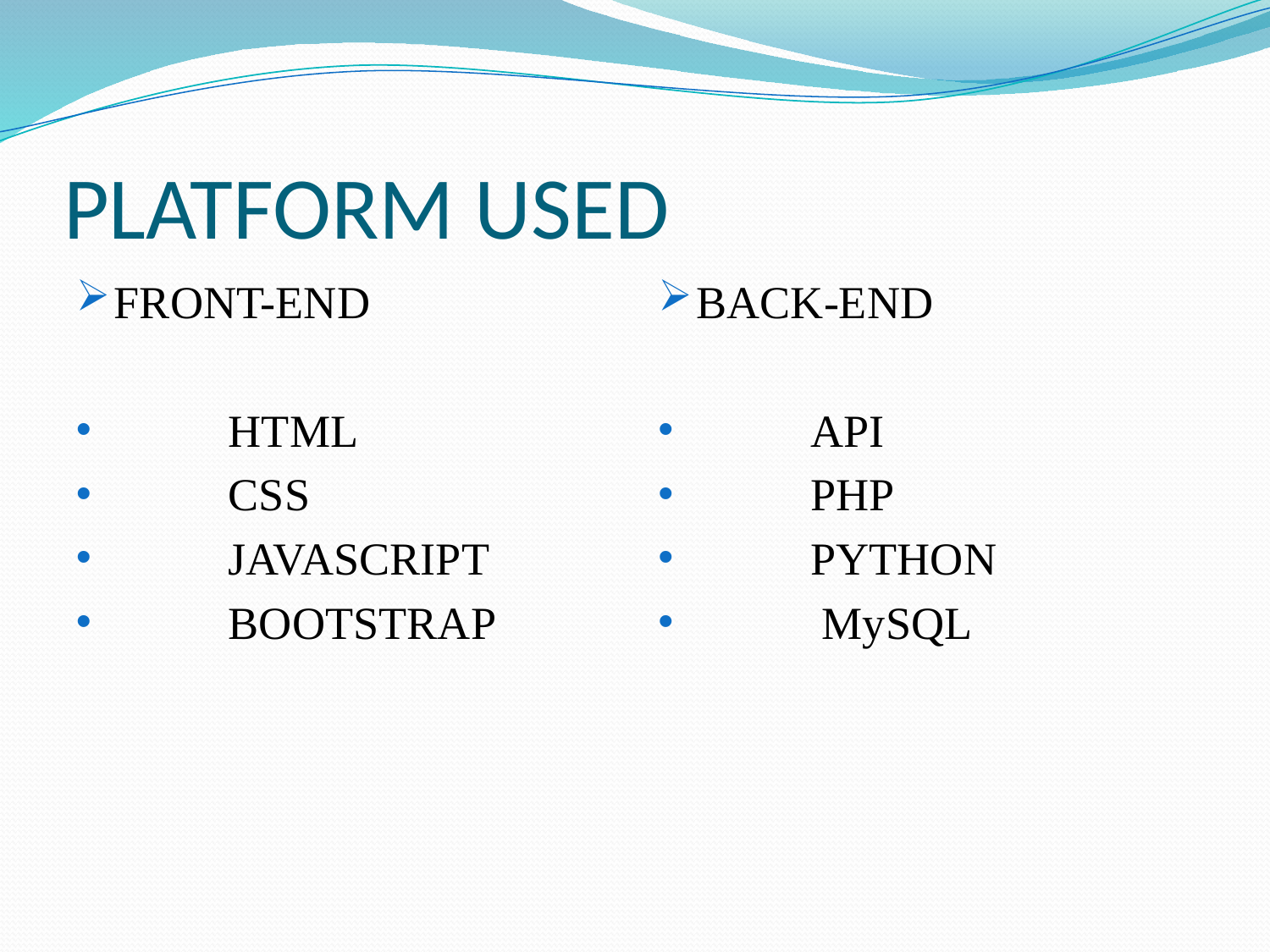

# PLATFORM USED
FRONT-END

          HTML
          CSS
          JAVASCRIPT
          BOOTSTRAP
BACK-END

          API
          PHP
          PYTHON
           MySQL